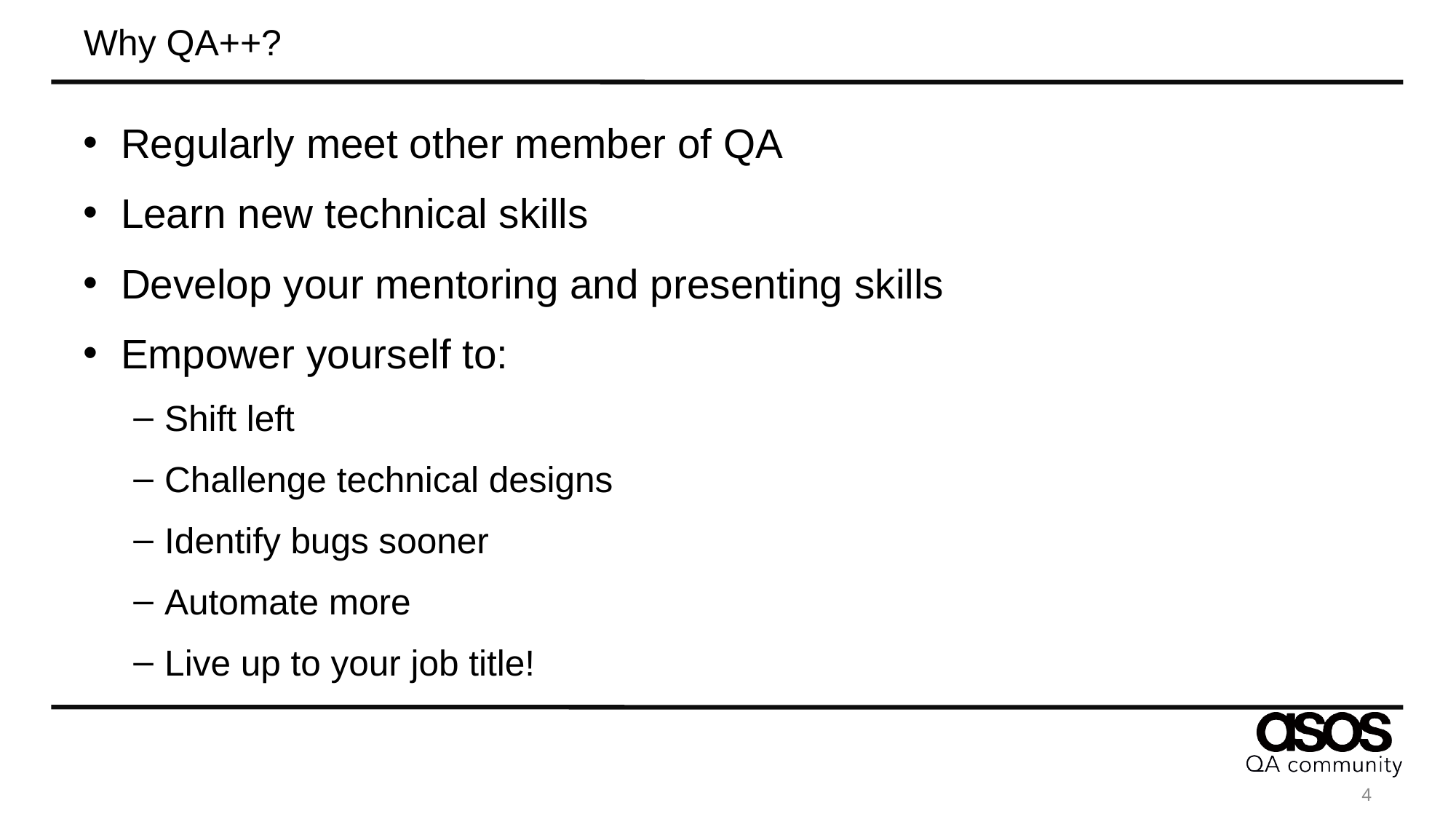

# Why QA++?
Regularly meet other member of QA
Learn new technical skills
Develop your mentoring and presenting skills
Empower yourself to:
Shift left
Challenge technical designs
Identify bugs sooner
Automate more
Live up to your job title!
4